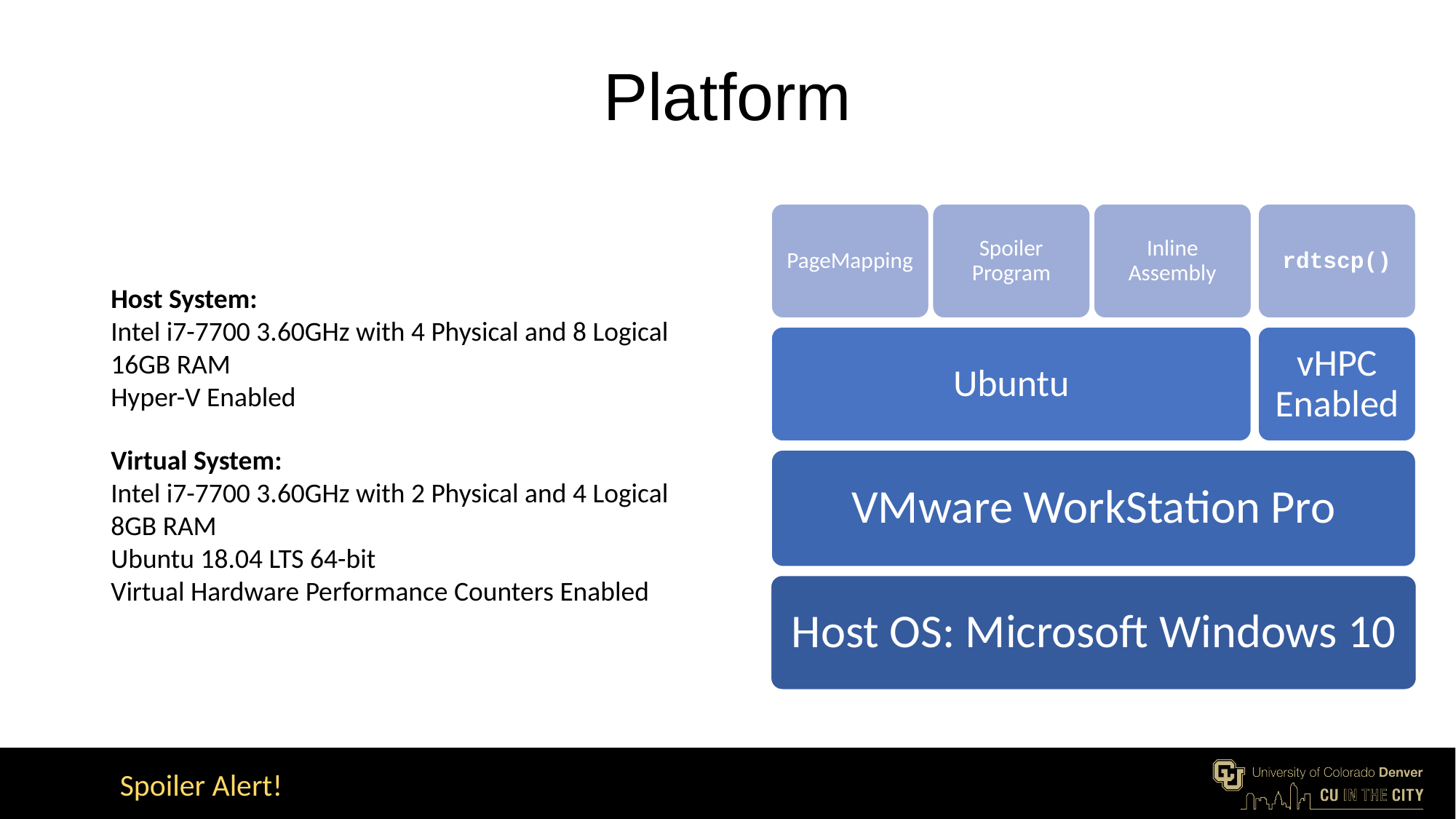

# Platform
PageMapping
Spoiler Program
Inline Assembly
rdtscp()
Host System:
Intel i7-7700 3.60GHz with 4 Physical and 8 Logical
16GB RAM
Hyper-V Enabled
Ubuntu
vHPC Enabled
Virtual System:
Intel i7-7700 3.60GHz with 2 Physical and 4 Logical
8GB RAM
Ubuntu 18.04 LTS 64-bit
Virtual Hardware Performance Counters Enabled
VMware WorkStation Pro
Host OS: Microsoft Windows 10